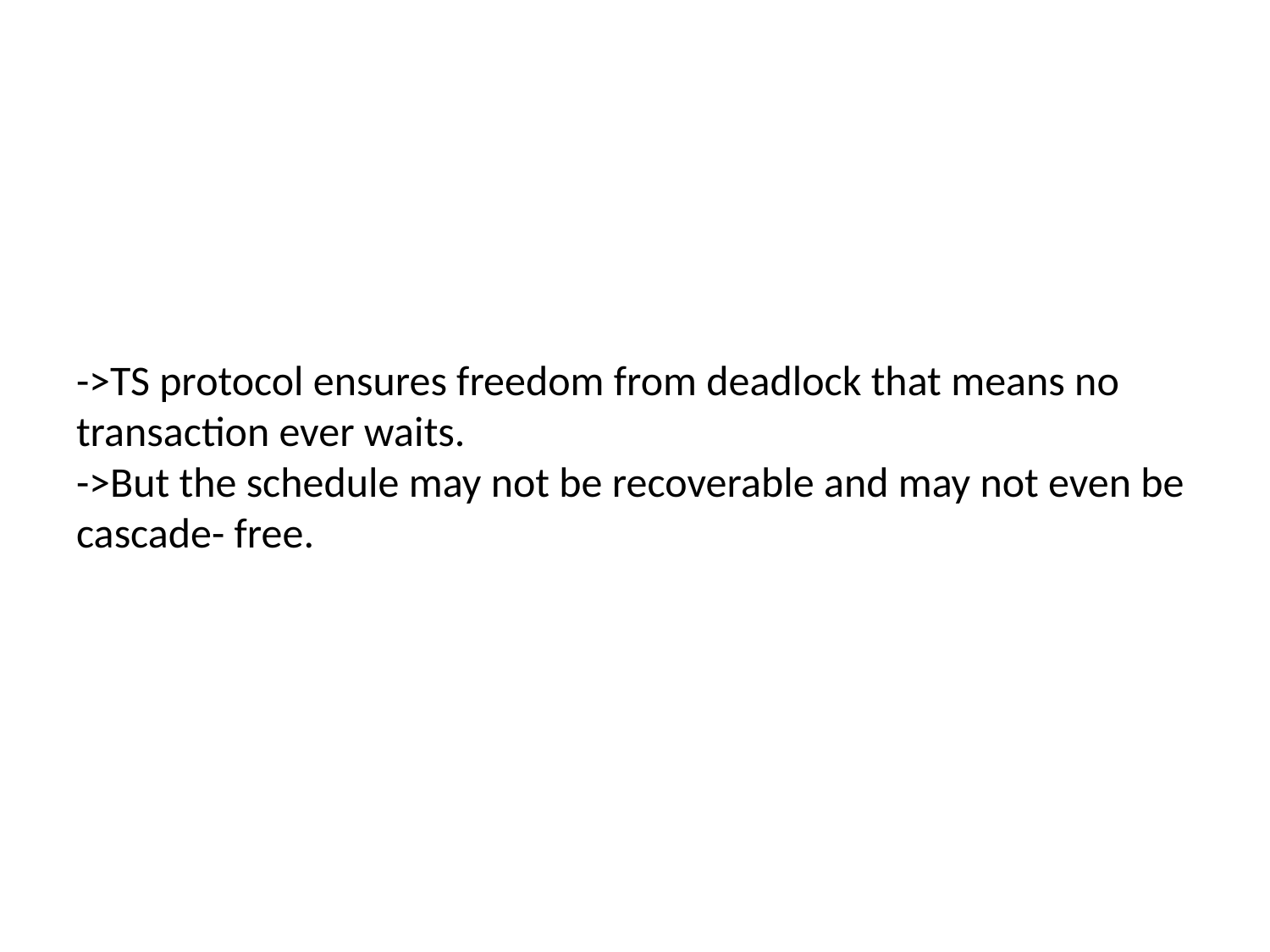

# ->TS protocol ensures freedom from deadlock that means no transaction ever waits. ->But the schedule may not be recoverable and may not even be cascade- free.